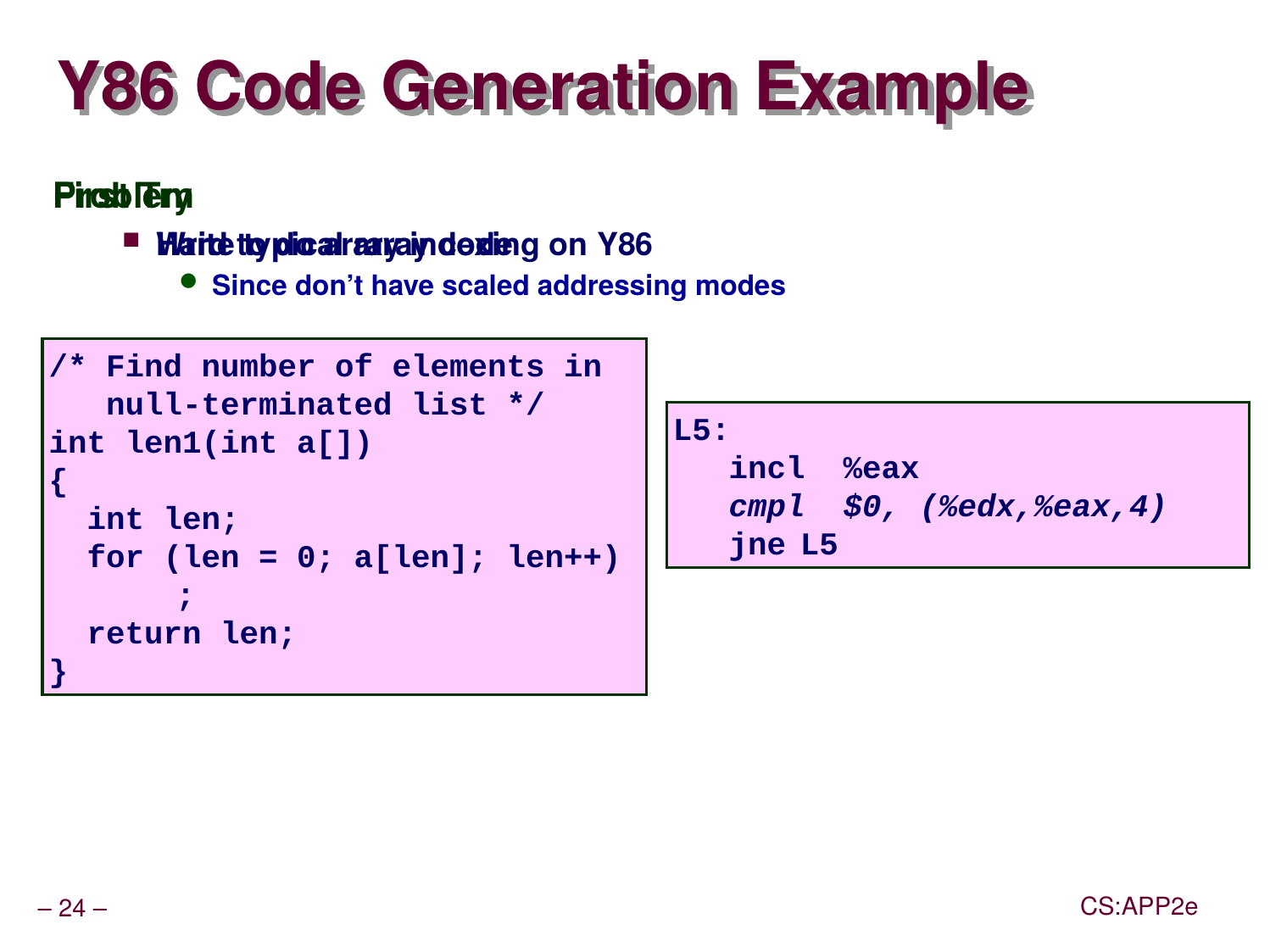

# Y86 Code Generation Example
First Try
Write typical array code

Problem
Hard to do array indexing on Y86
Since don’t have scaled addressing modes

/* Find number of elements in
   null-terminated list */
int len1(int a[])
{
  int len;
  for (len = 0; a[len]; len++)
	;
  return len;
}
L5:
	incl  %eax
	cmpl  $0, (%edx,%eax,4)
	jne	L5